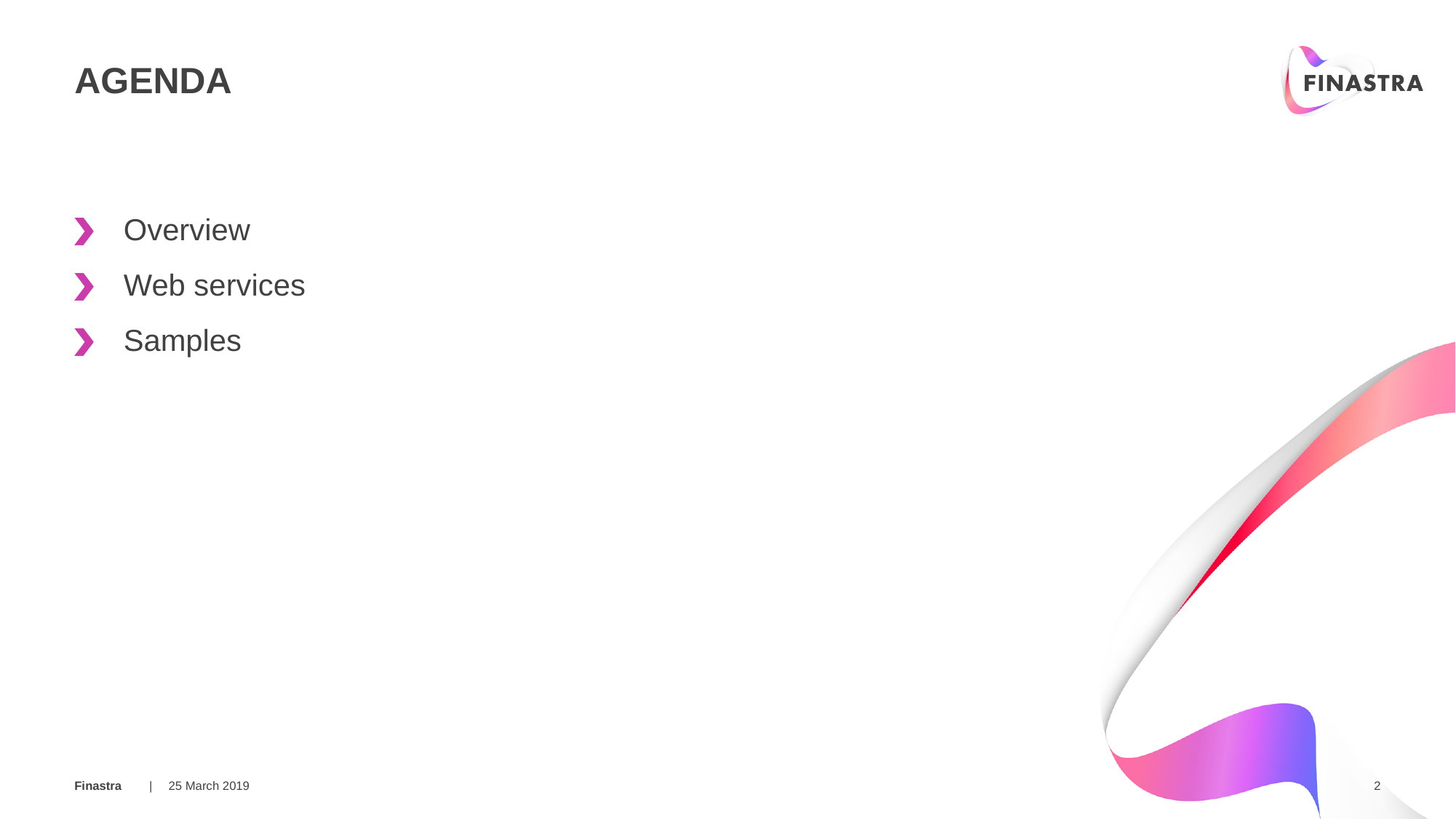

# AGENDA
Overview
Web services
Samples
25 March 2019
2